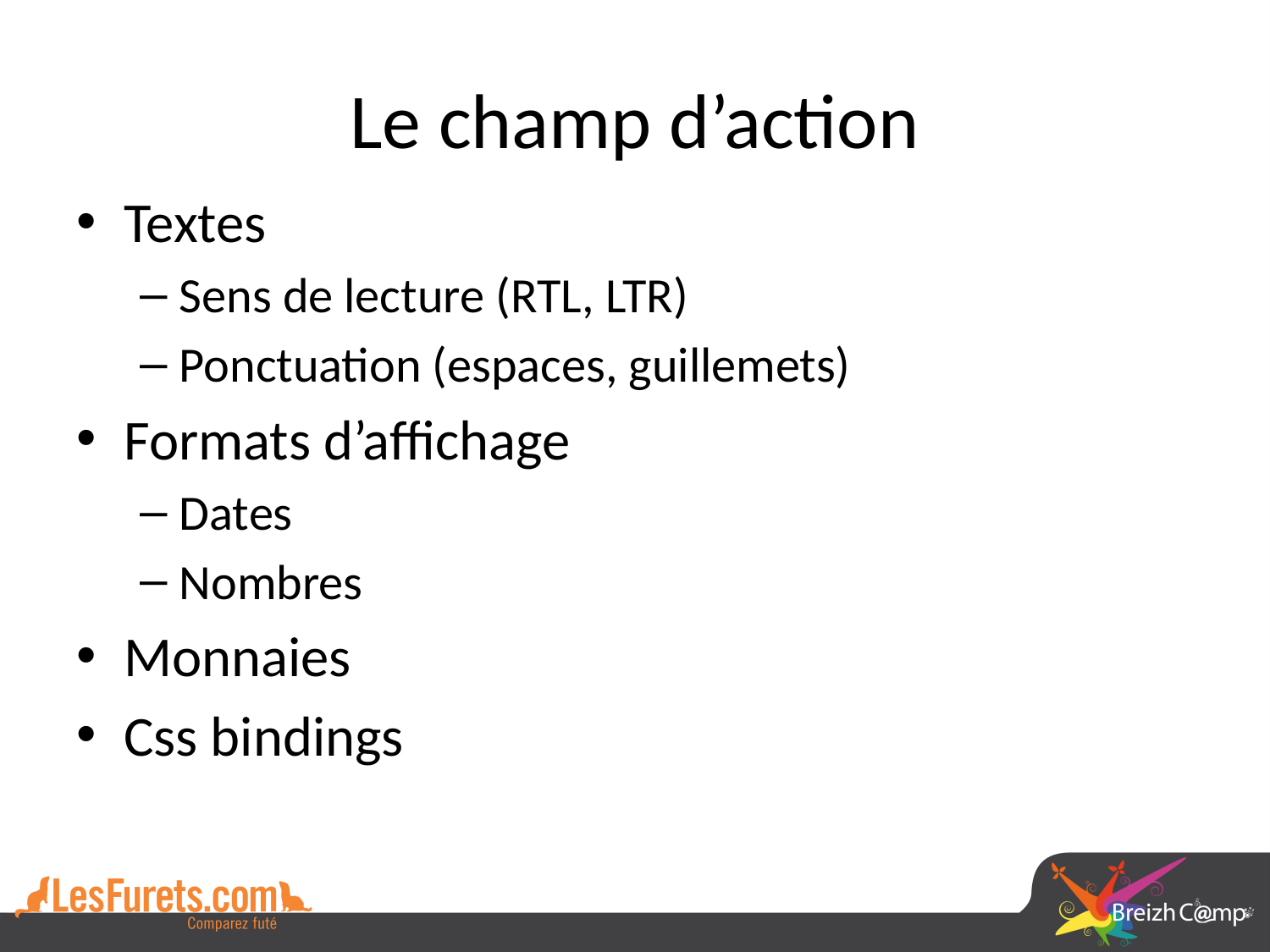

# Le champ d’action
Textes
Sens de lecture (RTL, LTR)
Ponctuation (espaces, guillemets)
Formats d’affichage
Dates
Nombres
Monnaies
Css bindings